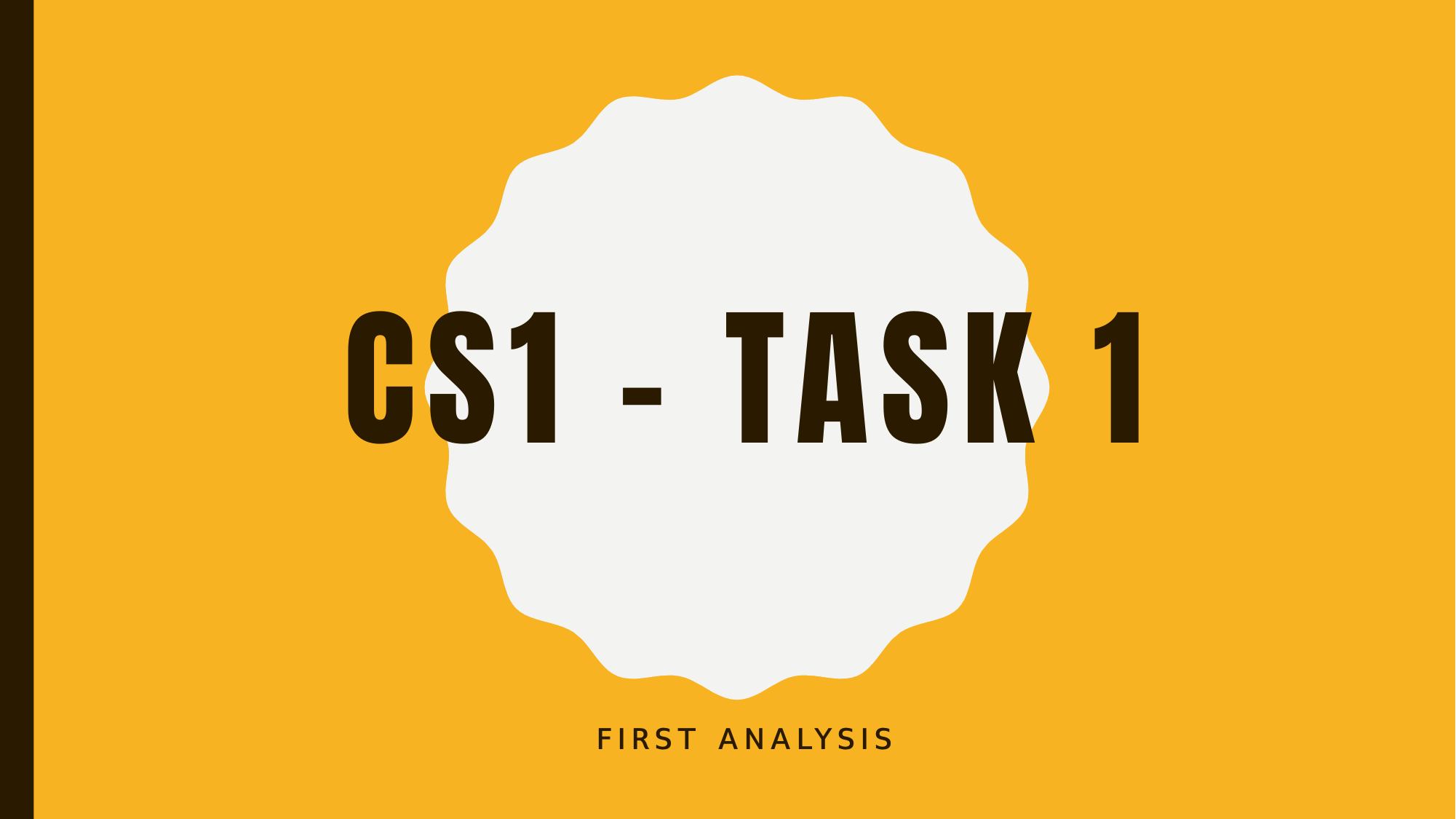

# CS1 – Task 1
First analysis